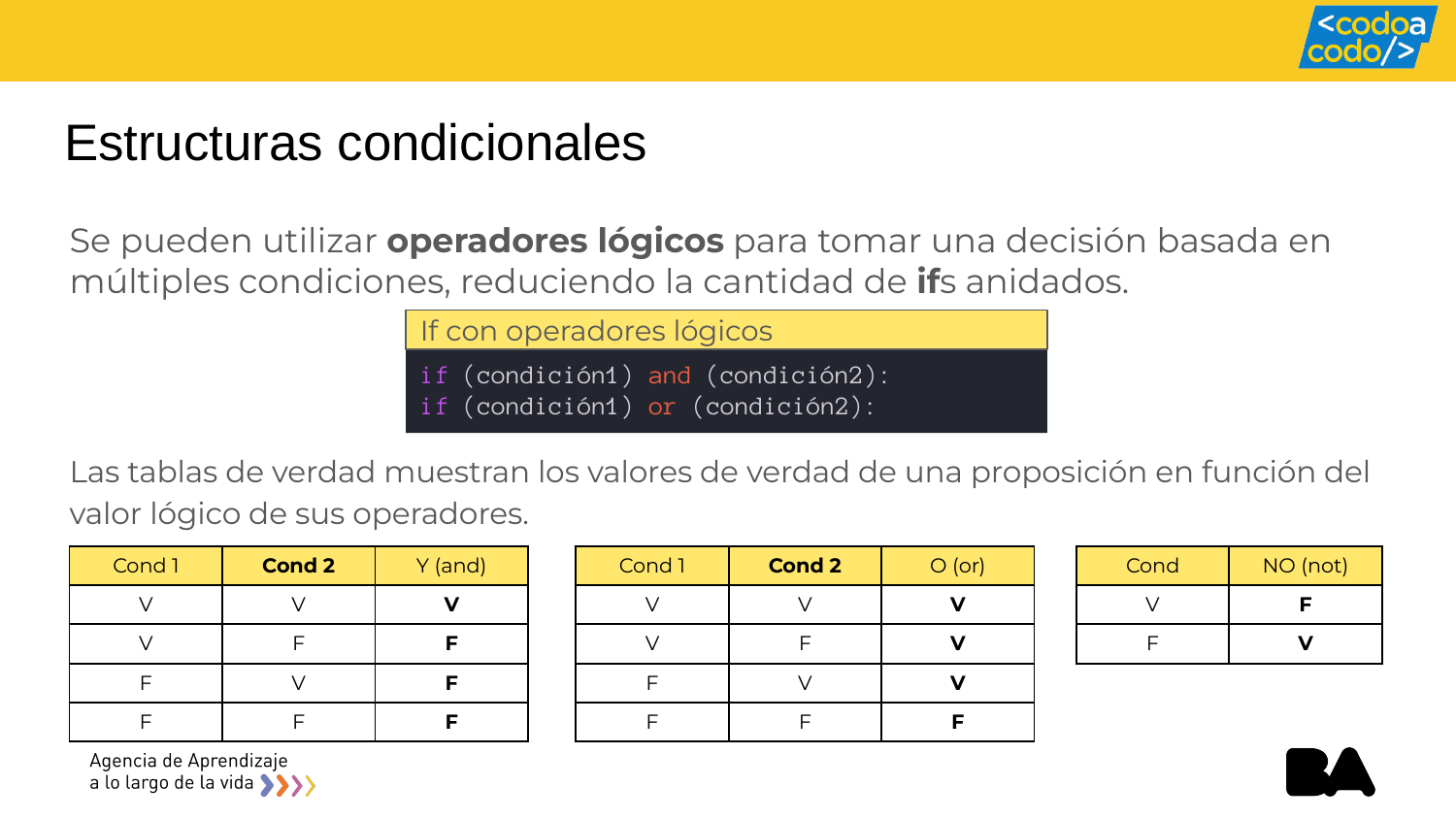

# Estructuras condicionales
Se pueden utilizar operadores lógicos para tomar una decisión basada en múltiples condiciones, reduciendo la cantidad de ifs anidados.

If con operadores lógicos
if (condición1) and (condición2):
if (condición1) or (condición2):
Las tablas de verdad muestran los valores de verdad de una proposición en función del valor lógico de sus operadores.
| Cond 1 | Cond 2 | Y (and) |
| --- | --- | --- |
| V | V | V |
| V | F | F |
| F | V | F |
| F | F | F |
| Cond 1 | Cond 2 | O (or) |
| --- | --- | --- |
| V | V | V |
| V | F | V |
| F | V | V |
| F | F | F |
| Cond | NO (not) |
| --- | --- |
| V | F |
| F | V |